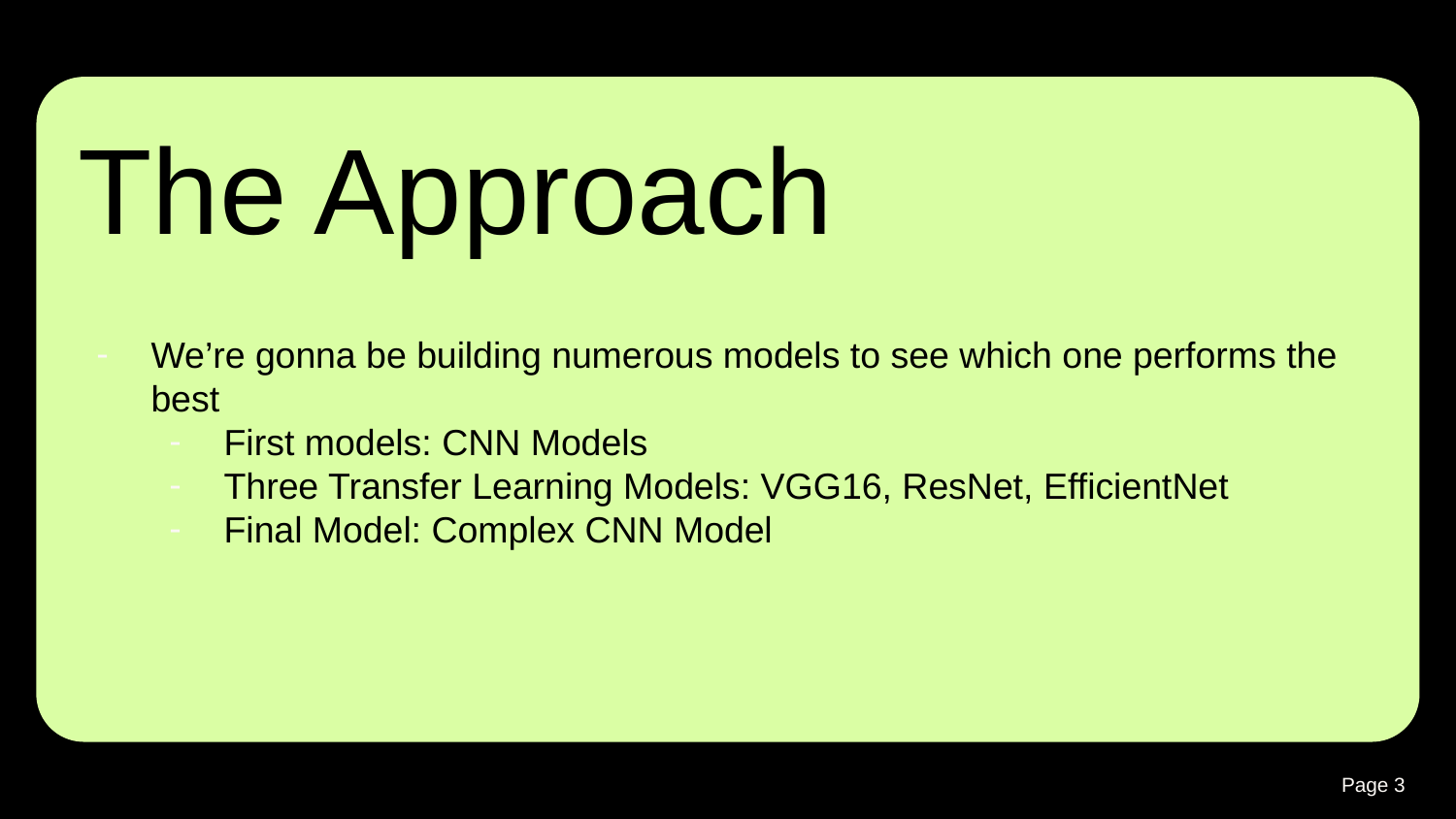

# The Approach
We’re gonna be building numerous models to see which one performs the best
First models: CNN Models
Three Transfer Learning Models: VGG16, ResNet, EfficientNet
Final Model: Complex CNN Model